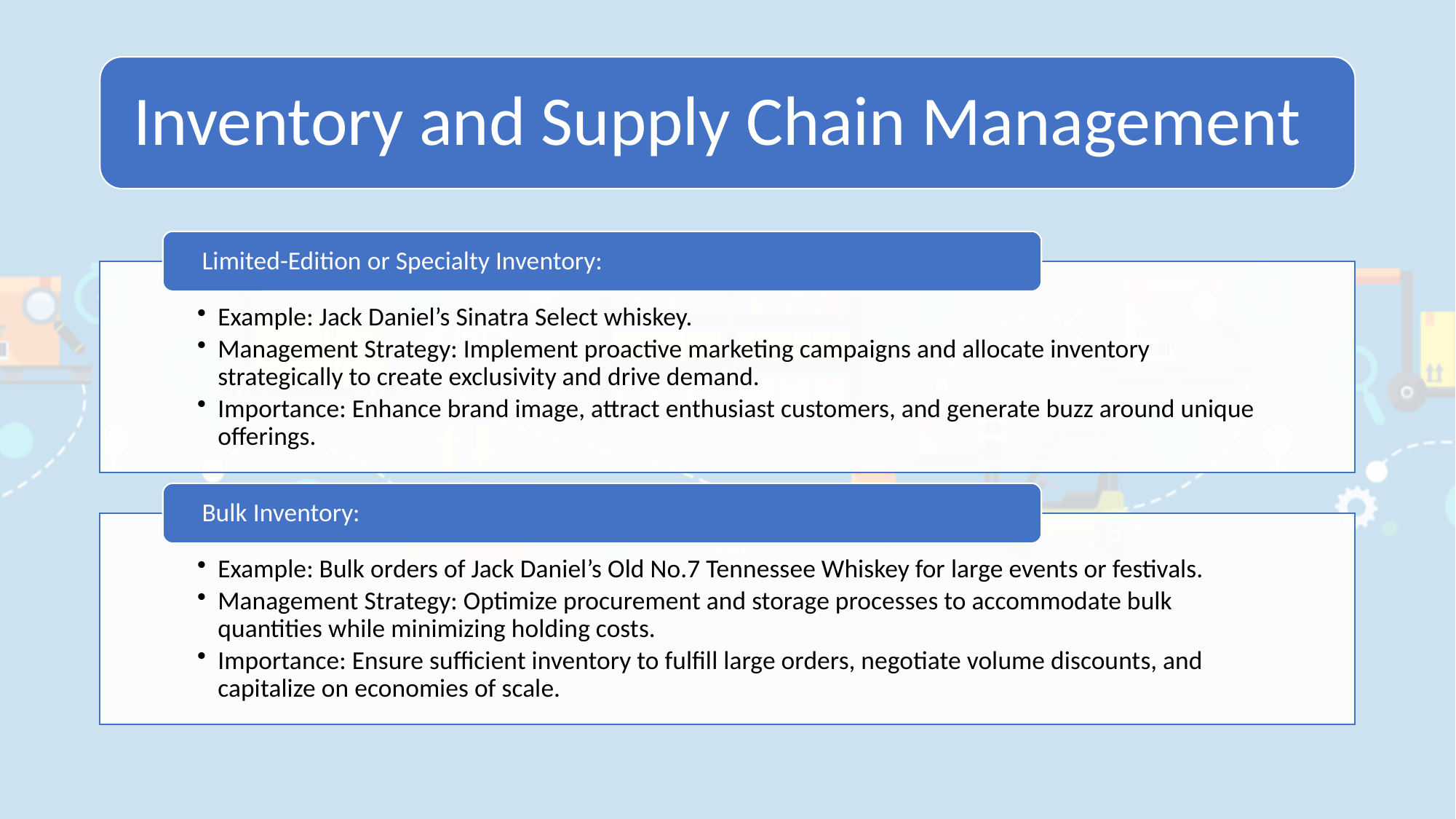

Inventory and Supply Chain Management
Example: Jack Daniel’s Sinatra Select whiskey.
Management Strategy: Implement proactive marketing campaigns and allocate inventory strategically to create exclusivity and drive demand.
Importance: Enhance brand image, attract enthusiast customers, and generate buzz around unique offerings.
Limited-Edition or Specialty Inventory:
Example: Bulk orders of Jack Daniel’s Old No.7 Tennessee Whiskey for large events or festivals.
Management Strategy: Optimize procurement and storage processes to accommodate bulk quantities while minimizing holding costs.
Importance: Ensure sufficient inventory to fulfill large orders, negotiate volume discounts, and capitalize on economies of scale.
Bulk Inventory: